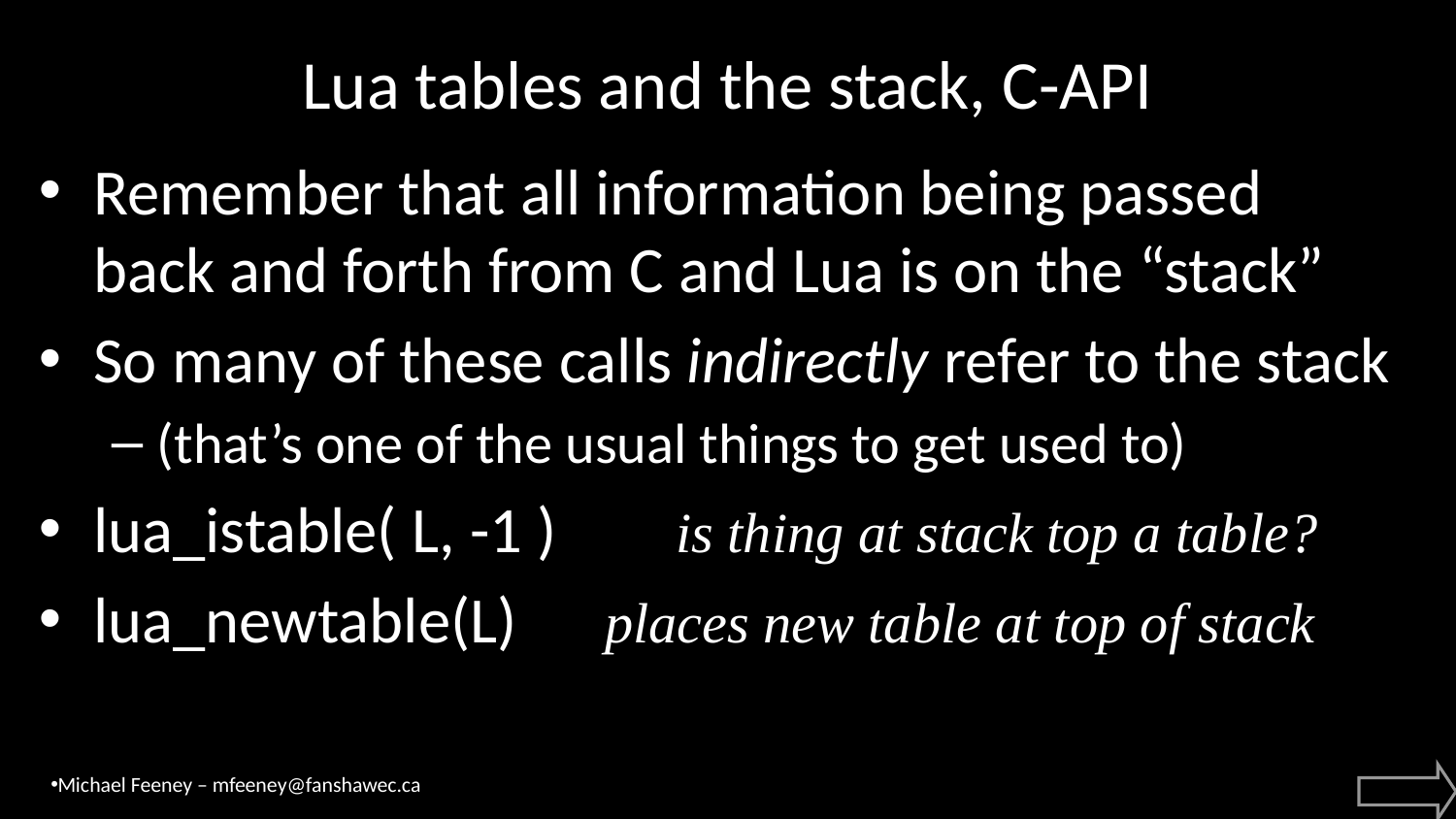

# Lua tables and the stack, C-API
Remember that all information being passed back and forth from C and Lua is on the “stack”
So many of these calls indirectly refer to the stack
(that’s one of the usual things to get used to)
lua_istable( L, -1 )	is thing at stack top a table?
lua_newtable(L)      places new table at top of stack